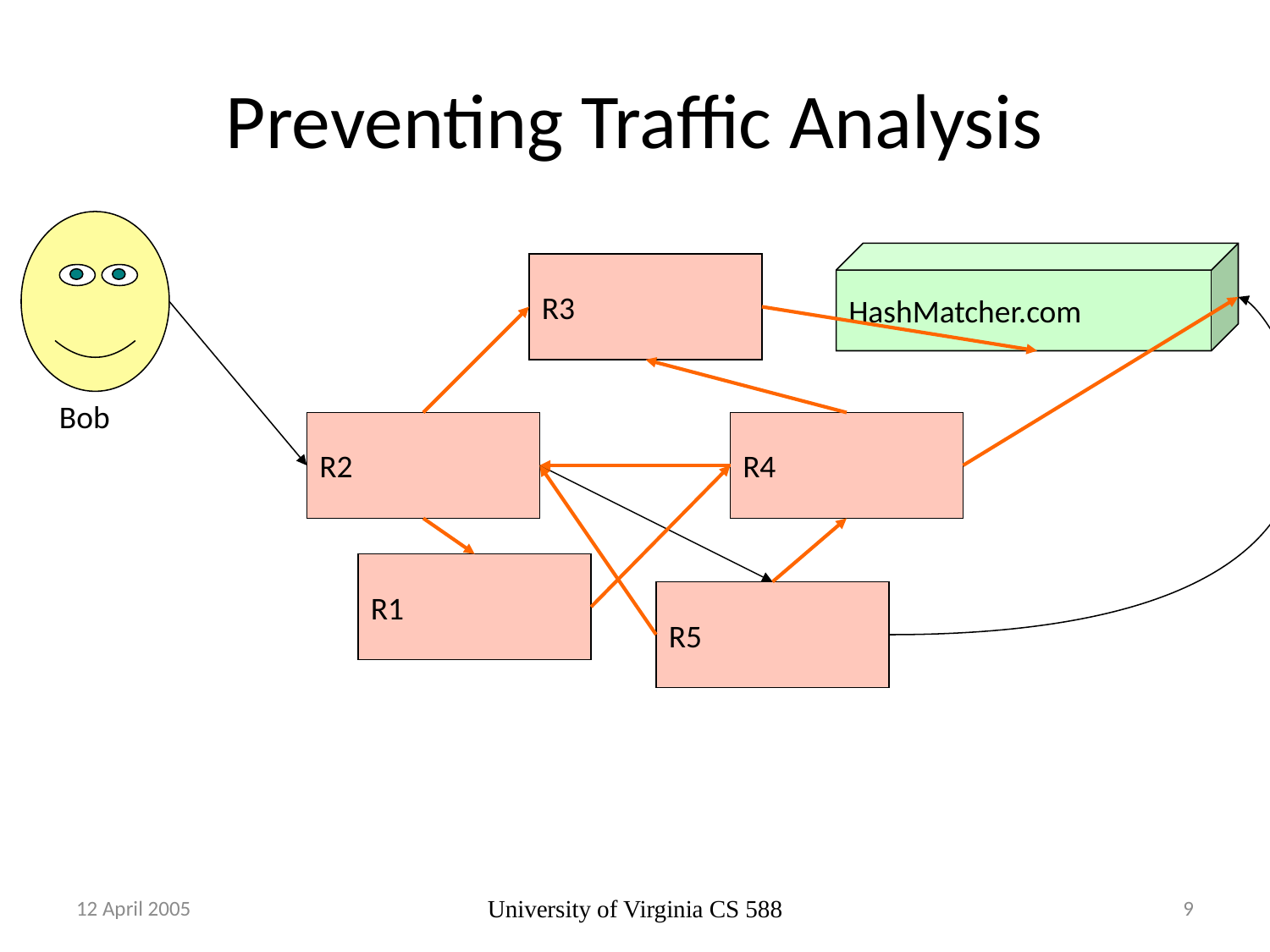

# Preventing Traffic Analysis

HashMatcher.com
R3

Bob
R2
R4
R1
R5
12 April 2005
University of Virginia CS 588
9